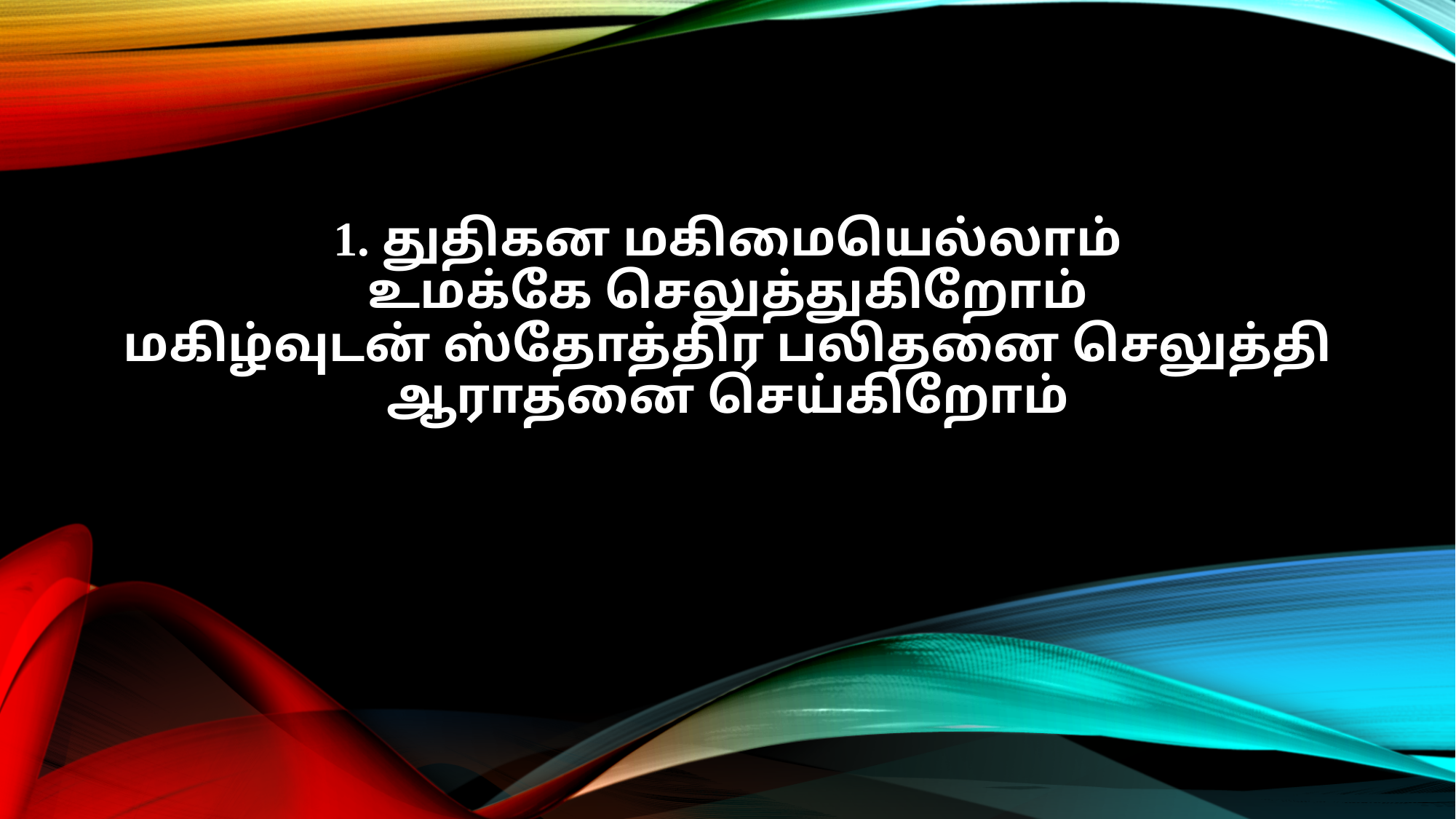

1. துதிகன மகிமையெல்லாம்
உமக்கே செலுத்துகிறோம்
மகிழ்வுடன் ஸ்தோத்திர பலிதனை செலுத்தி
ஆராதனை செய்கிறோம்